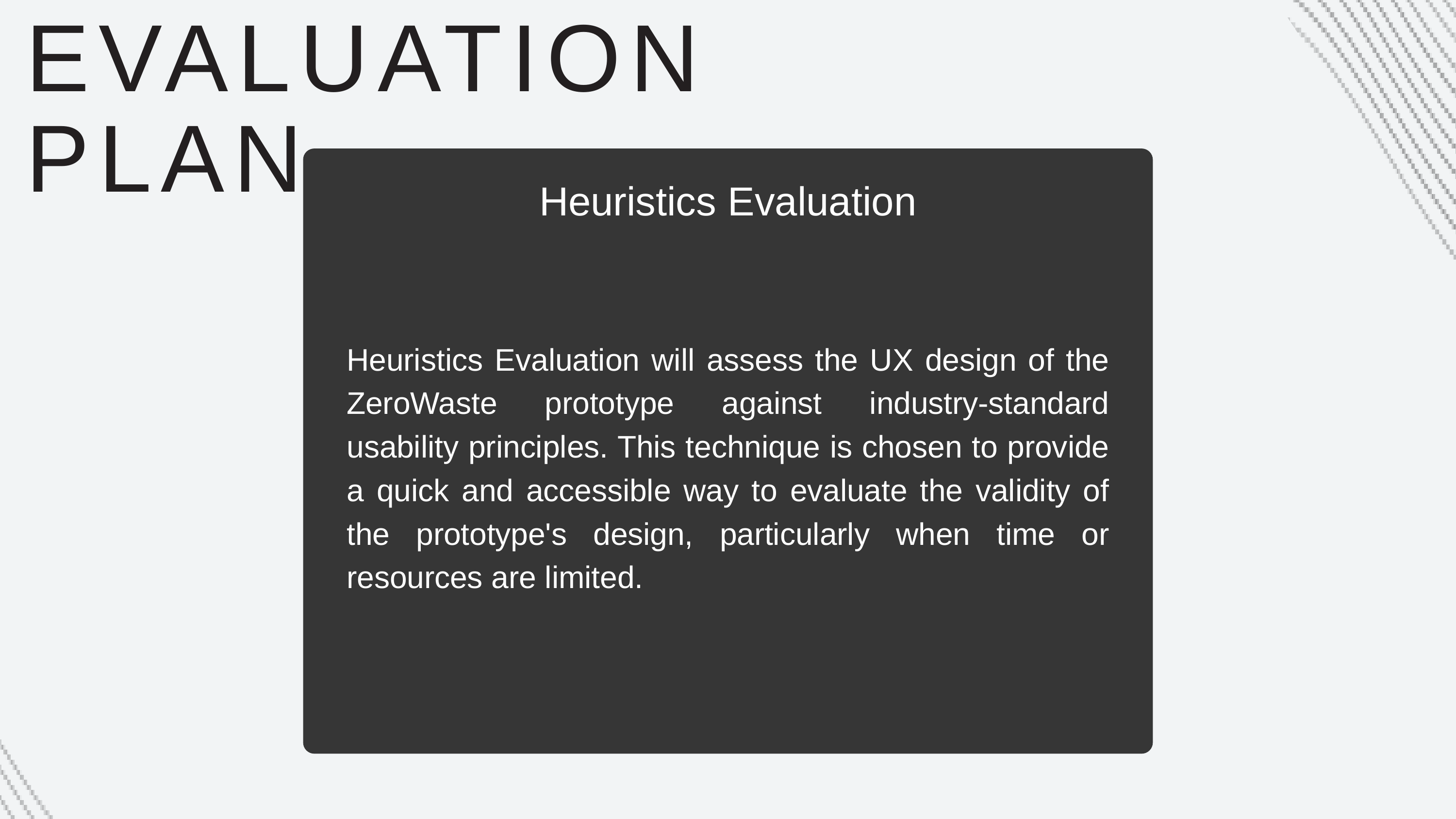

EVALUATION PLAN

Heuristics Evaluation

Heuristics Evaluation will assess the UX design of the ZeroWaste prototype against industry-standard usability principles. This technique is chosen to provide a quick and accessible way to evaluate the validity of the prototype's design, particularly when time or resources are limited.